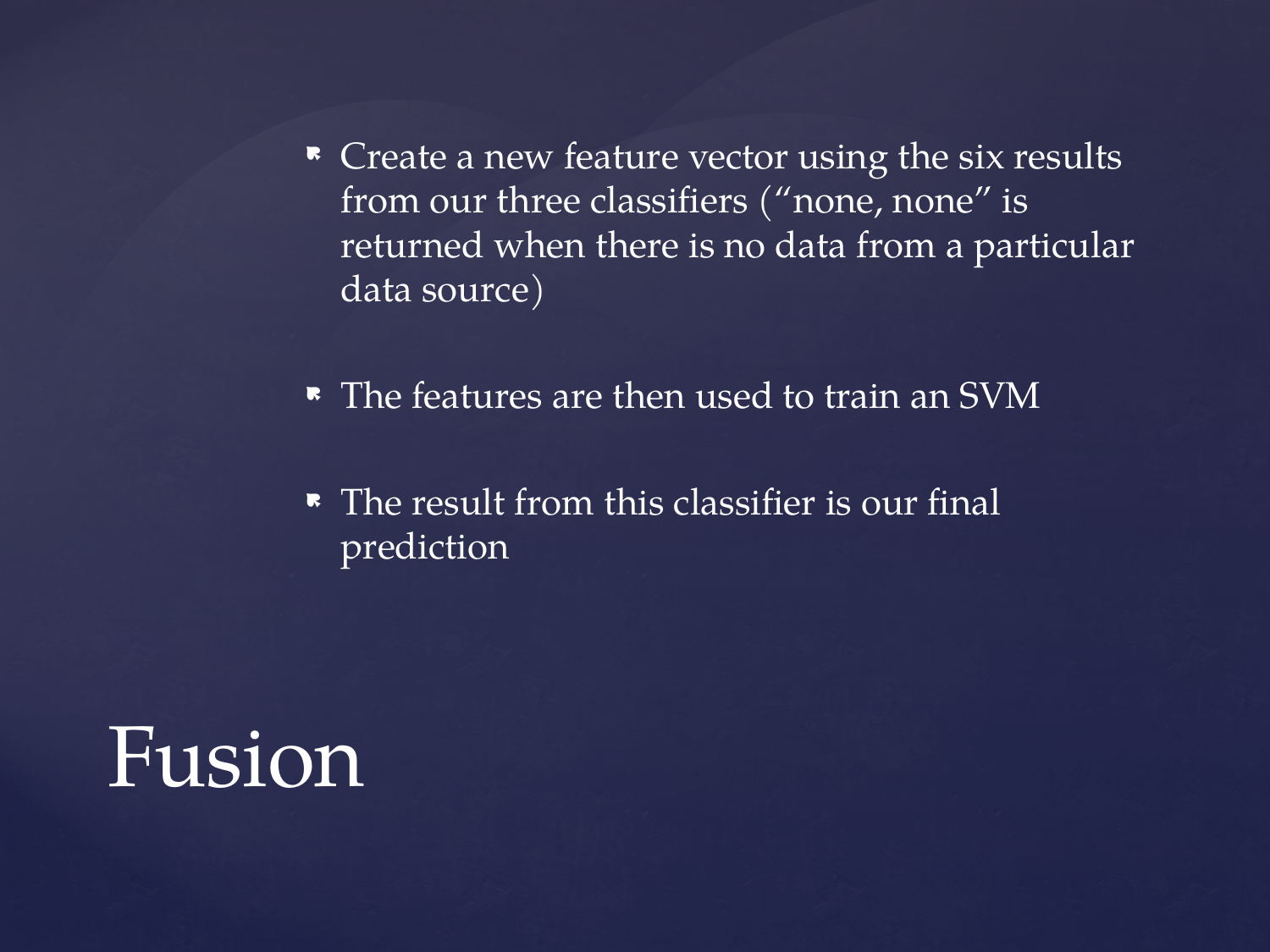

Create a new feature vector using the six results from our three classifiers (“none, none” is returned when there is no data from a particular data source)

The features are then used to train an SVM

The result from this classifier is our final prediction
# Fusion